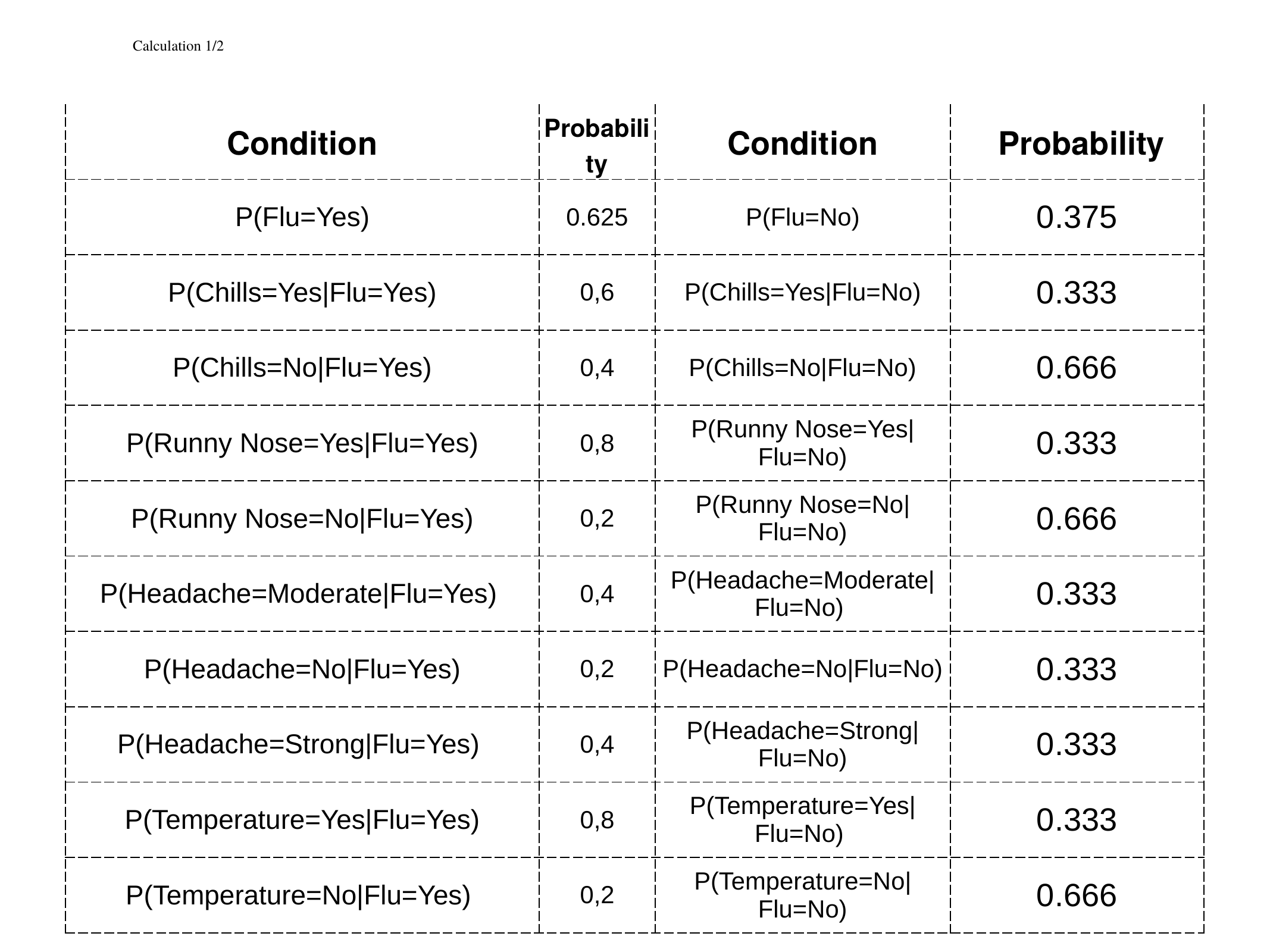

Calculation 1/2
| Condition | Probability | Condition | Probability |
| --- | --- | --- | --- |
| P(Flu=Yes) | 0.625 | P(Flu=No) | 0.375 |
| P(Chills=Yes|Flu=Yes) | 0,6 | P(Chills=Yes|Flu=No) | 0.333 |
| P(Chills=No|Flu=Yes) | 0,4 | P(Chills=No|Flu=No) | 0.666 |
| P(Runny Nose=Yes|Flu=Yes) | 0,8 | P(Runny Nose=Yes|Flu=No) | 0.333 |
| P(Runny Nose=No|Flu=Yes) | 0,2 | P(Runny Nose=No|Flu=No) | 0.666 |
| P(Headache=Moderate|Flu=Yes) | 0,4 | P(Headache=Moderate|Flu=No) | 0.333 |
| P(Headache=No|Flu=Yes) | 0,2 | P(Headache=No|Flu=No) | 0.333 |
| P(Headache=Strong|Flu=Yes) | 0,4 | P(Headache=Strong|Flu=No) | 0.333 |
| P(Temperature=Yes|Flu=Yes) | 0,8 | P(Temperature=Yes|Flu=No) | 0.333 |
| P(Temperature=No|Flu=Yes) | 0,2 | P(Temperature=No|Flu=No) | 0.666 |